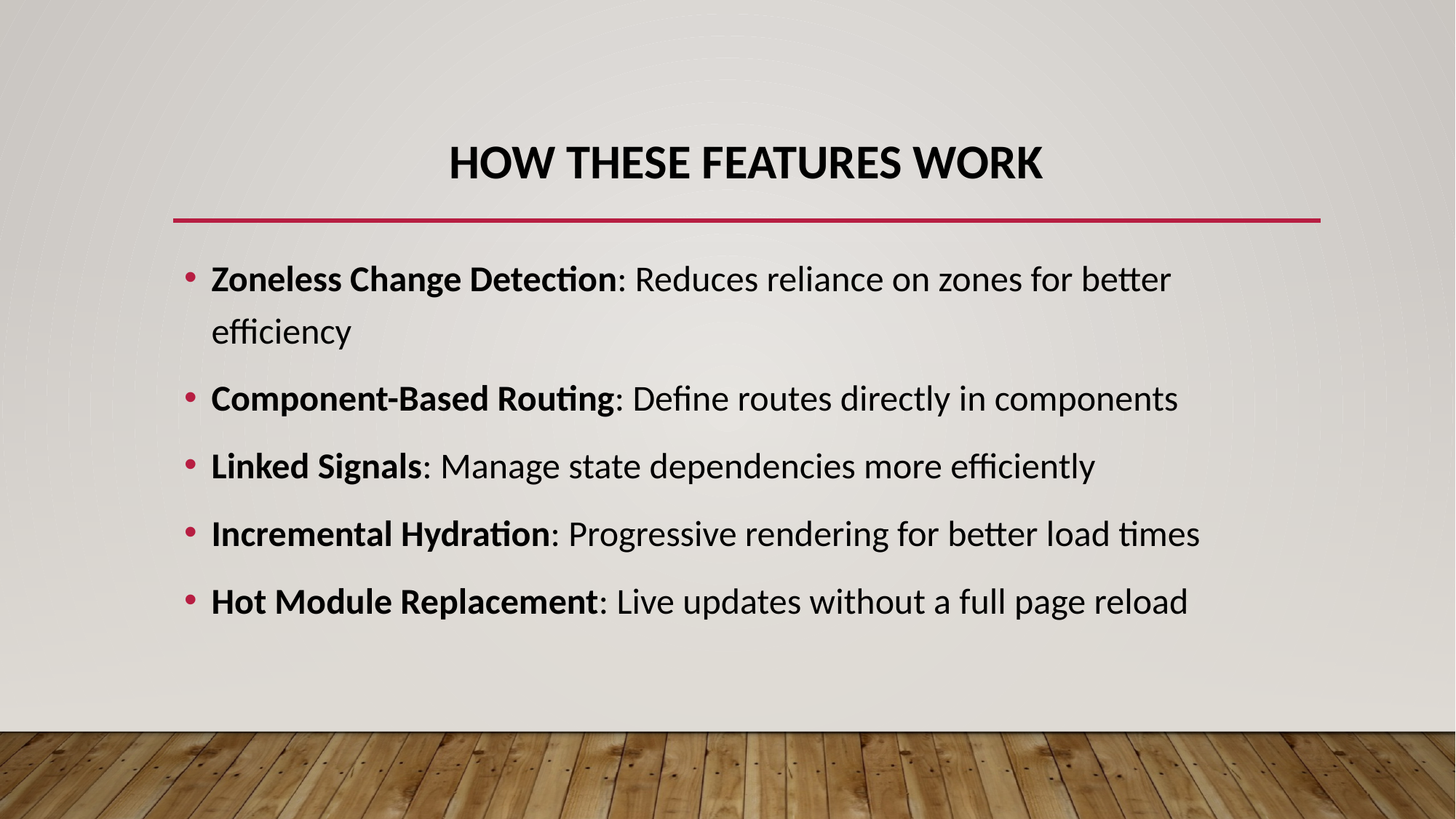

# How These Features Work
Zoneless Change Detection: Reduces reliance on zones for better efficiency
Component-Based Routing: Define routes directly in components
Linked Signals: Manage state dependencies more efficiently
Incremental Hydration: Progressive rendering for better load times
Hot Module Replacement: Live updates without a full page reload